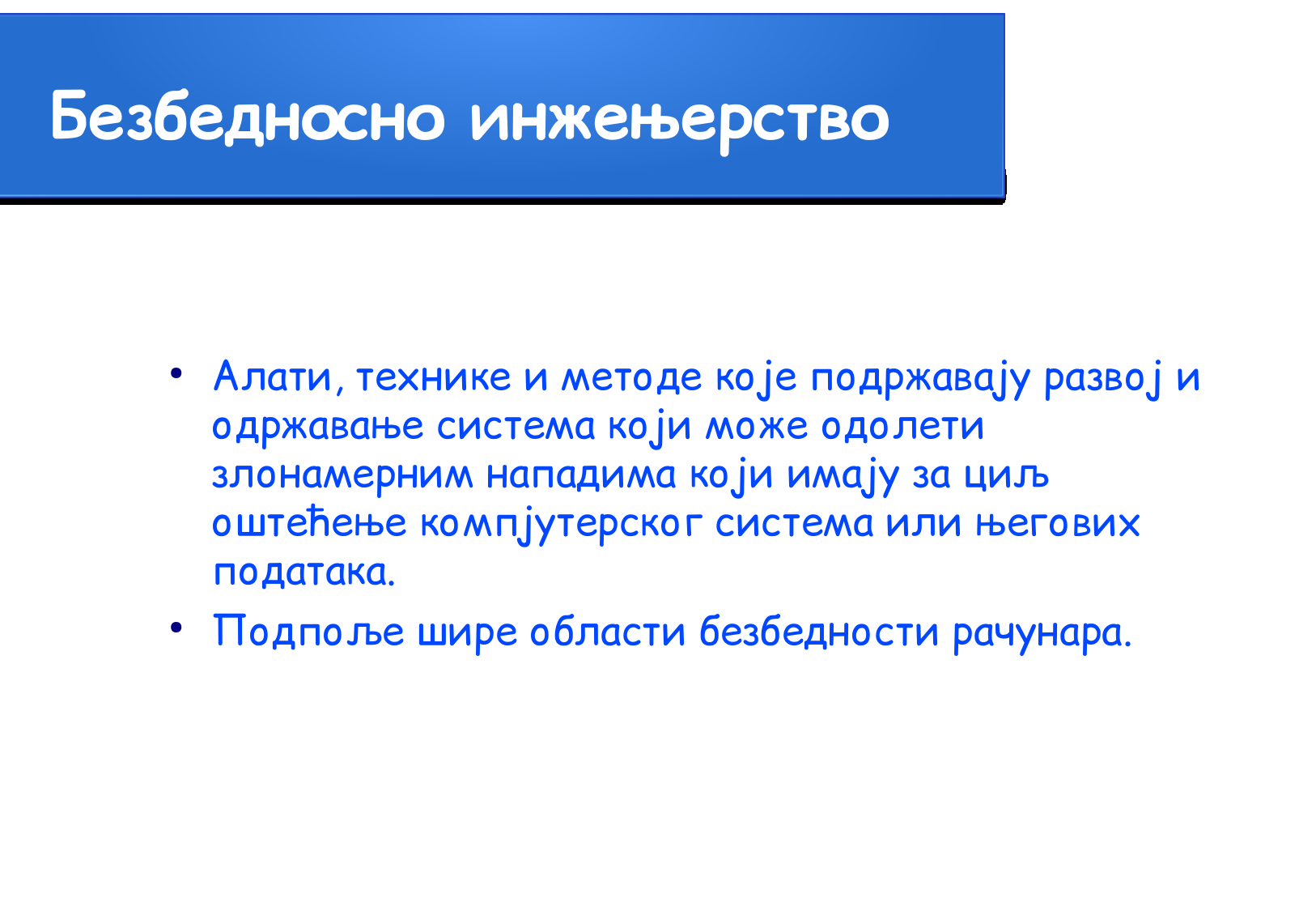

Безбедносно инжењерство

Алати, технике и методе које подржавају развој и одржавање система који може одолети злонамерним нападима који имају за циљ оштећење компјутерског система или његових података.
Подпоље шире области безбедности рачунара.